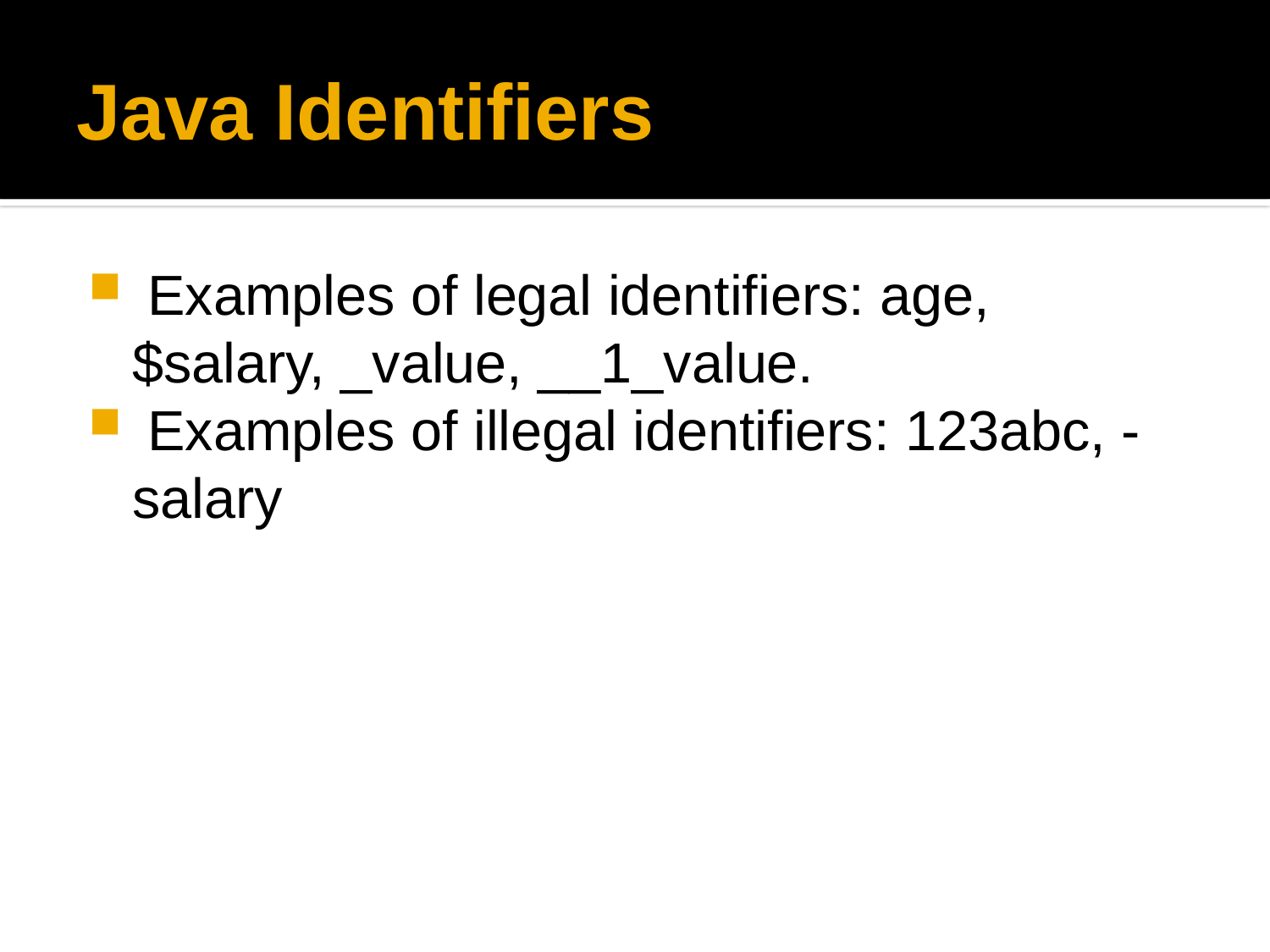

# Java Identifiers
 Examples of legal identifiers: age, $salary, _value, __1_value.
 Examples of illegal identifiers: 123abc, -salary